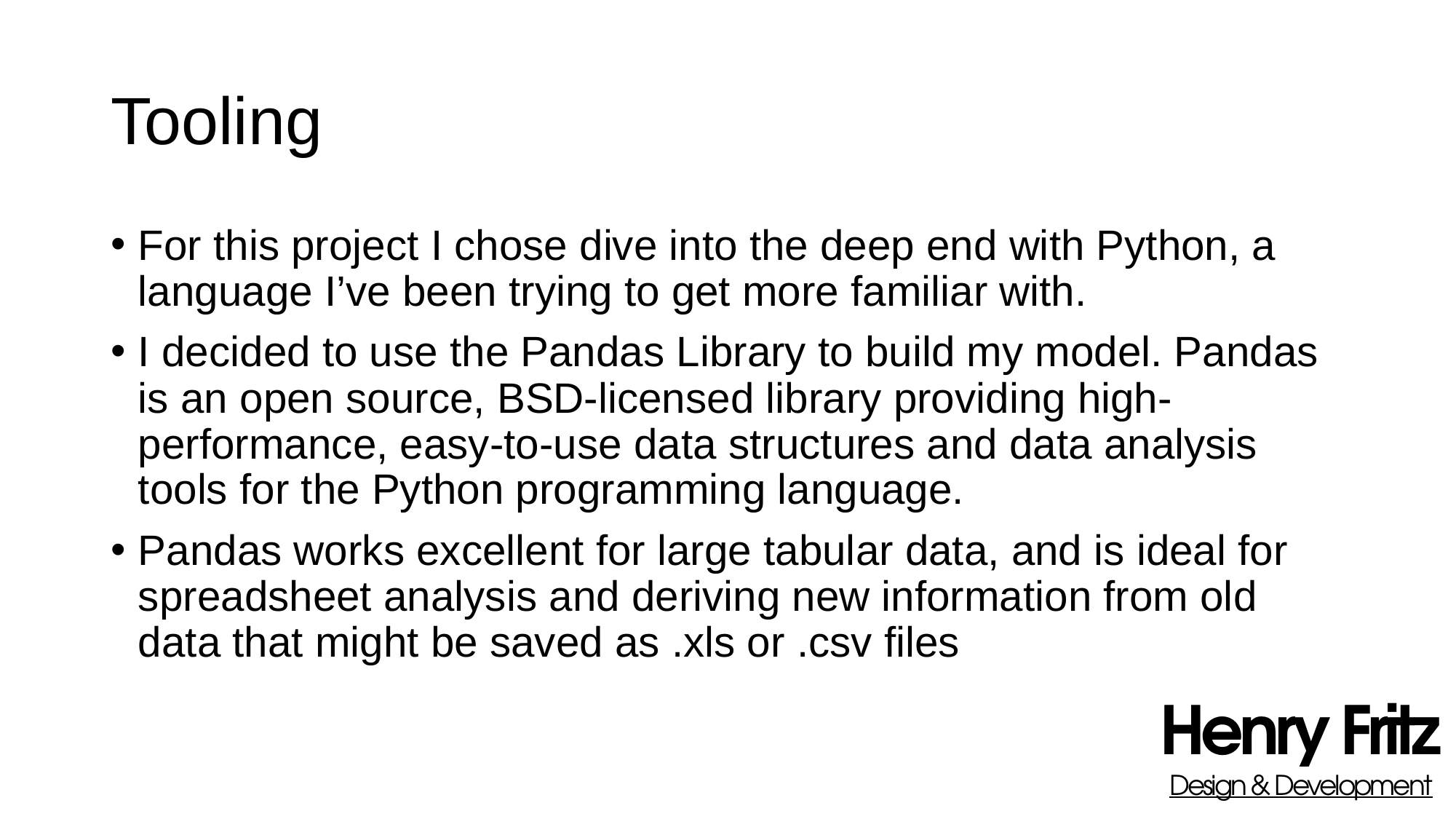

# Tooling
For this project I chose dive into the deep end with Python, a language I’ve been trying to get more familiar with.
I decided to use the Pandas Library to build my model. Pandas is an open source, BSD-licensed library providing high-performance, easy-to-use data structures and data analysis tools for the Python programming language.
Pandas works excellent for large tabular data, and is ideal for spreadsheet analysis and deriving new information from old data that might be saved as .xls or .csv files

Henry Fritz
Design & Development